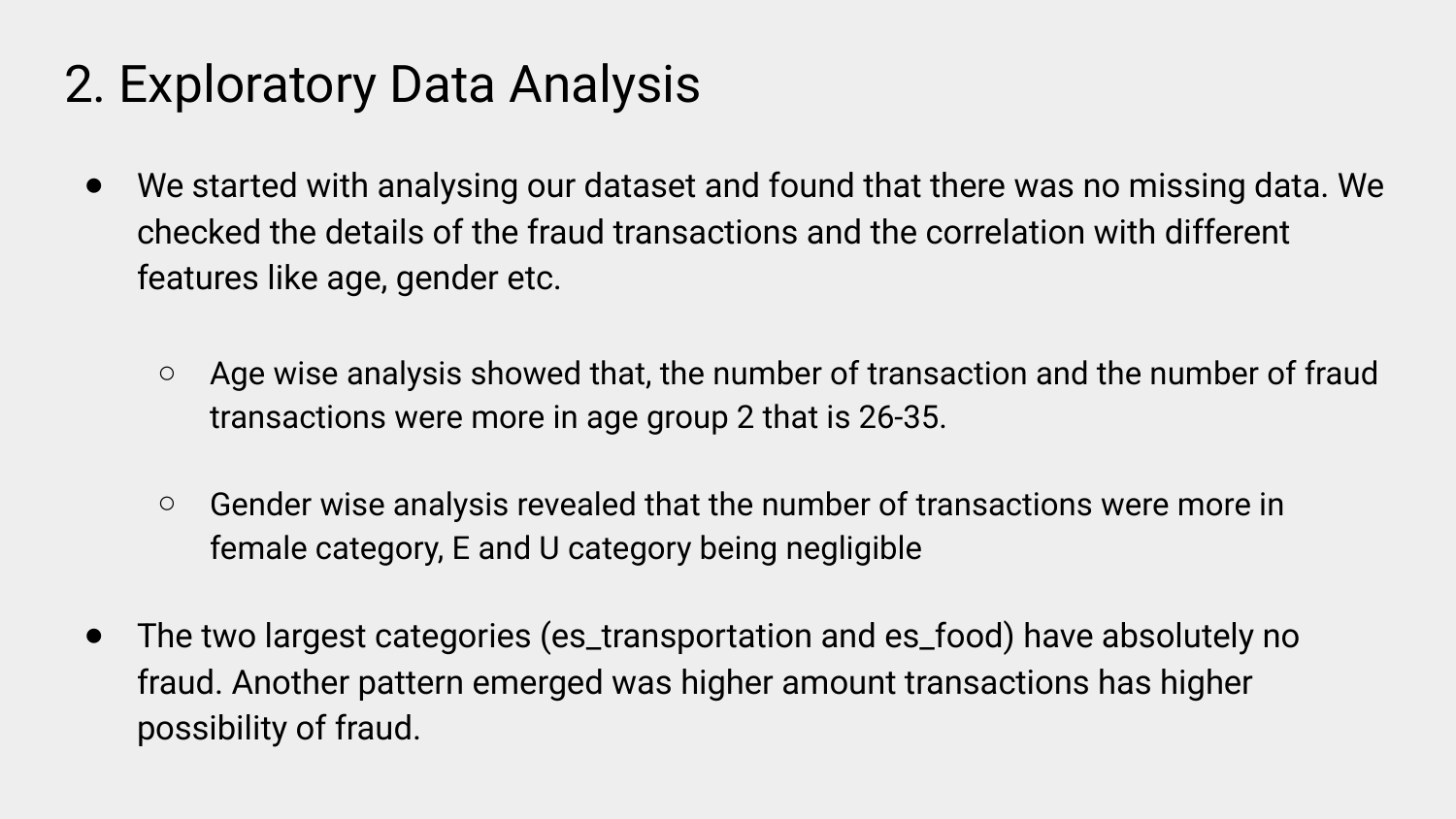

# 2. Exploratory Data Analysis
We started with analysing our dataset and found that there was no missing data. We checked the details of the fraud transactions and the correlation with different features like age, gender etc.

Age wise analysis showed that, the number of transaction and the number of fraud transactions were more in age group 2 that is 26-35.

Gender wise analysis revealed that the number of transactions were more in female category, E and U category being negligible

The two largest categories (es_transportation and es_food) have absolutely no fraud. Another pattern emerged was higher amount transactions has higher possibility of fraud.